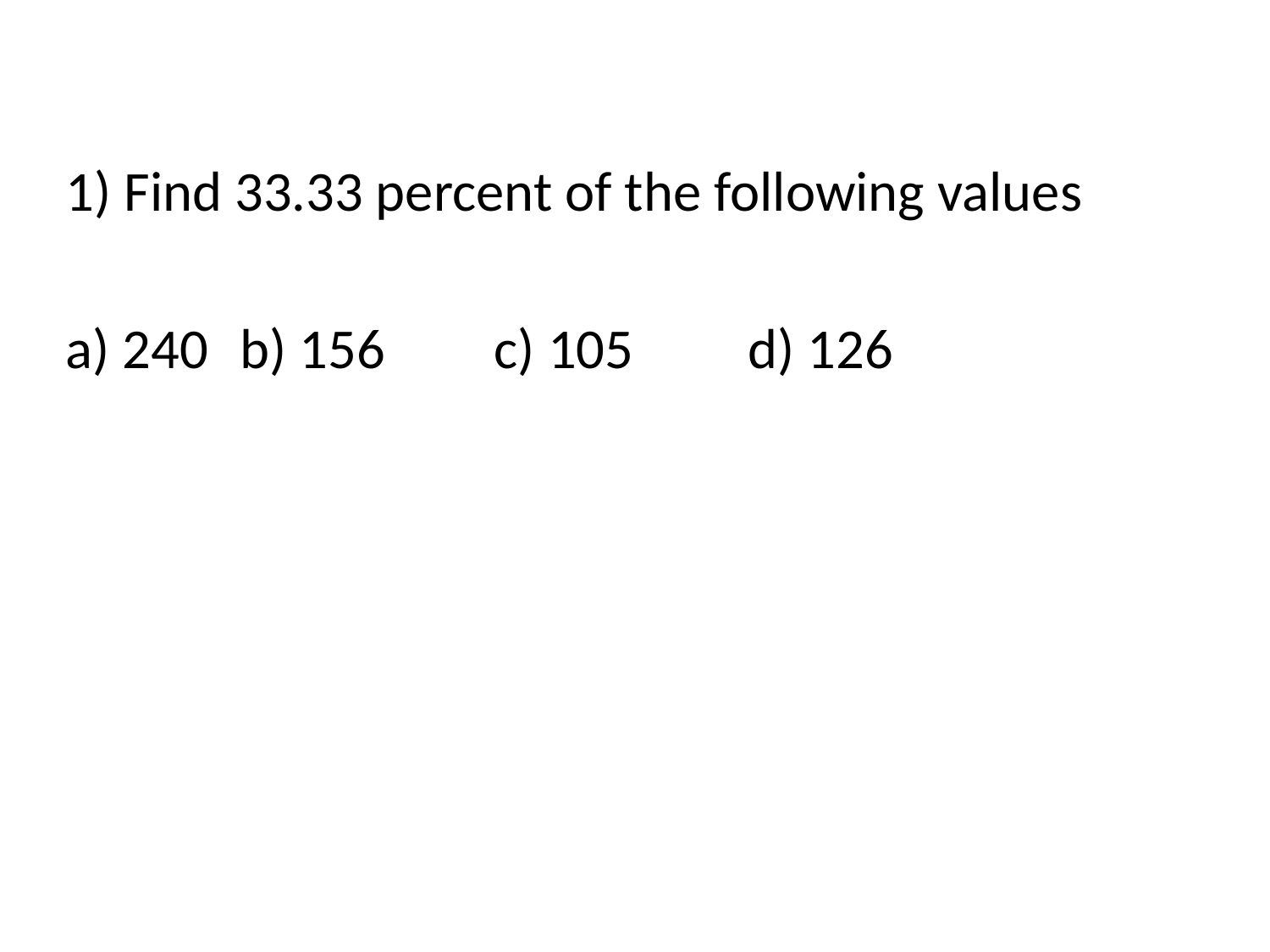

1) Find 33.33 percent of the following values

a) 240	b) 156	c) 105	d) 126